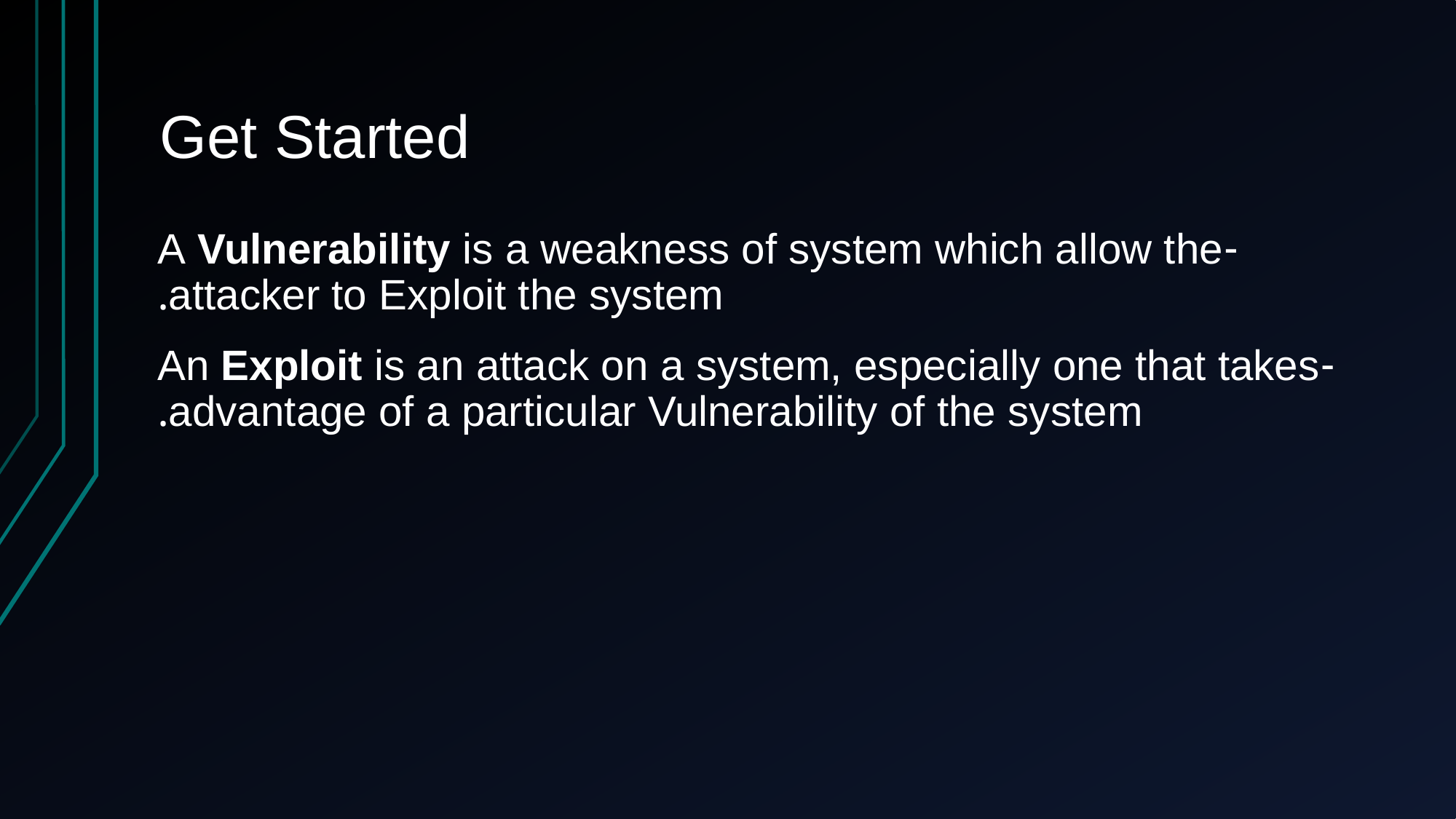

# Get Started
-A Vulnerability is a weakness of system which allow the attacker to Exploit the system.
-An Exploit is an attack on a system, especially one that takes advantage of a particular Vulnerability of the system.